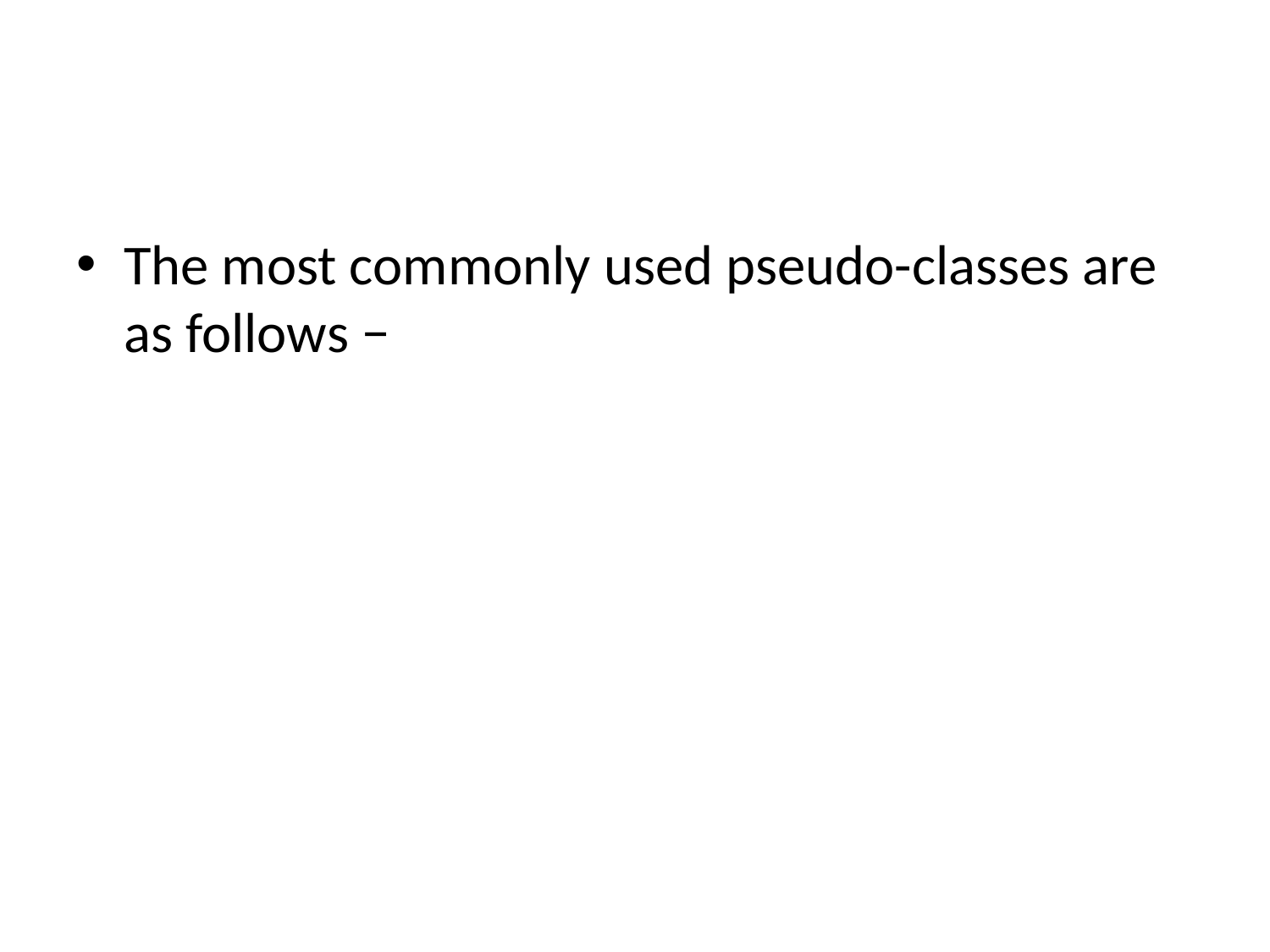

#
The most commonly used pseudo-classes are as follows −